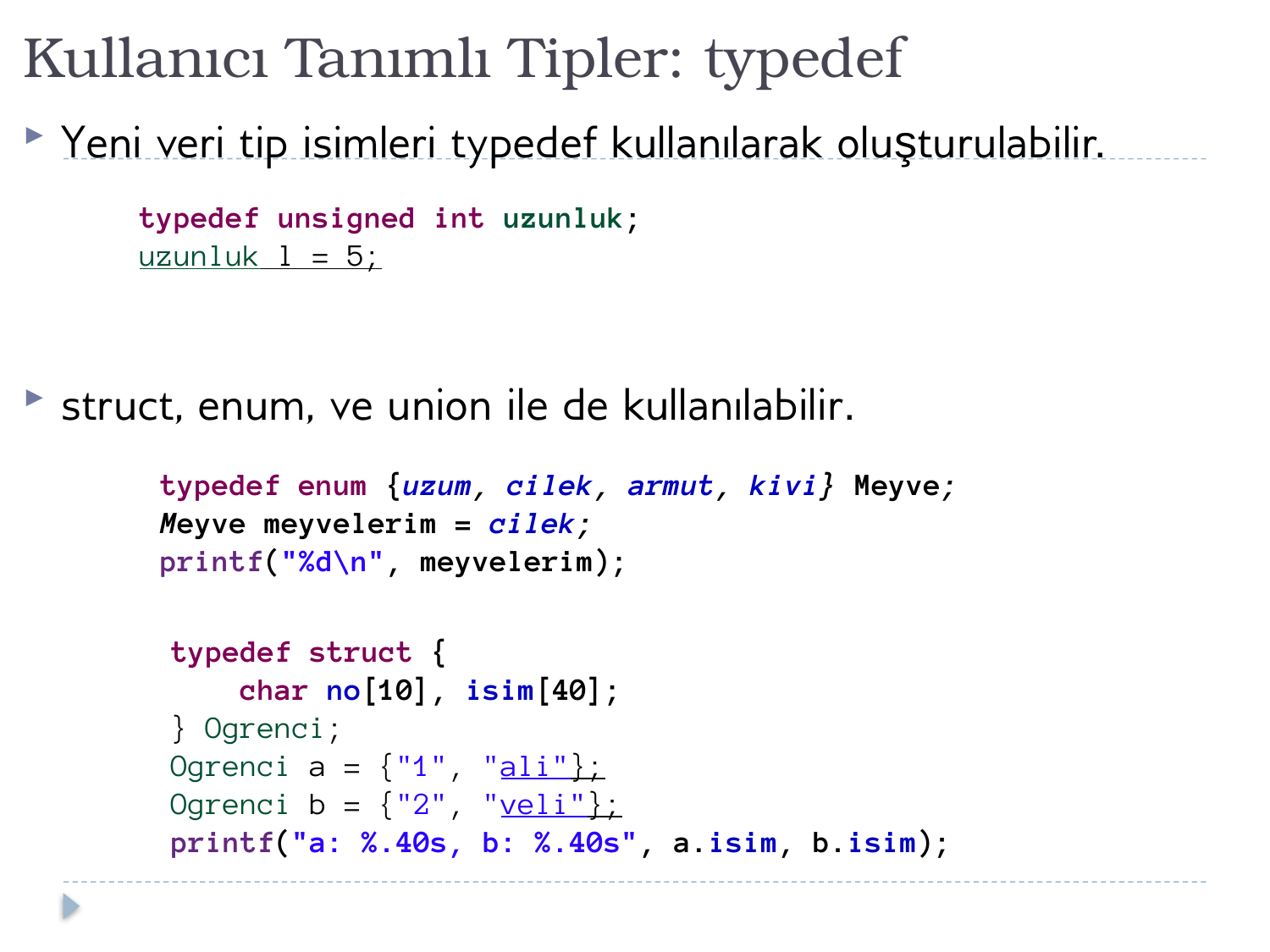

# Kullanıcı Tanımlı Tipler: typedef
Yeni veri tip isimleri typedef kullanılarak oluşturulabilir.

struct, enum, ve union ile de kullanılabilir.

typedef unsigned int uzunluk;
uzunluk l = 5;
typedef enum {uzum, cilek, armut, kivi} Meyve;
Meyve meyvelerim = cilek;
printf("%d\n", meyvelerim);
typedef struct {
    char no[10], isim[40];
} Ogrenci;
Ogrenci a = {"1", "ali"};
Ogrenci b = {"2", "veli"};
printf("a: %.40s, b: %.40s", a.isim, b.isim);